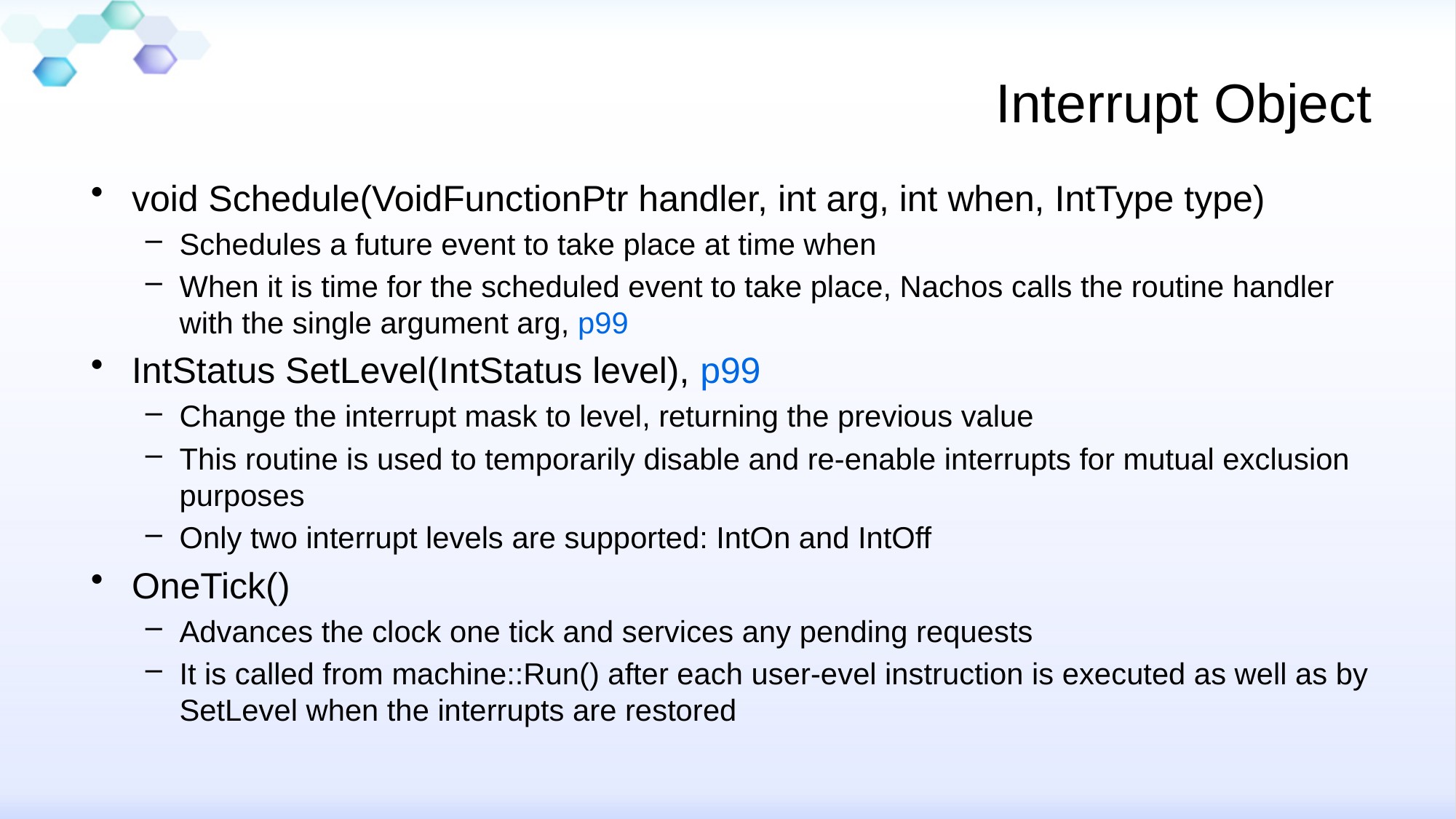

# Interrupt Object
void Schedule(VoidFunctionPtr handler, int arg, int when, IntType type)
Schedules a future event to take place at time when
When it is time for the scheduled event to take place, Nachos calls the routine handler with the single argument arg, p99
IntStatus SetLevel(IntStatus level), p99
Change the interrupt mask to level, returning the previous value
This routine is used to temporarily disable and re-enable interrupts for mutual exclusion purposes
Only two interrupt levels are supported: IntOn and IntOff
OneTick()
Advances the clock one tick and services any pending requests
It is called from machine::Run() after each user-evel instruction is executed as well as by SetLevel when the interrupts are restored